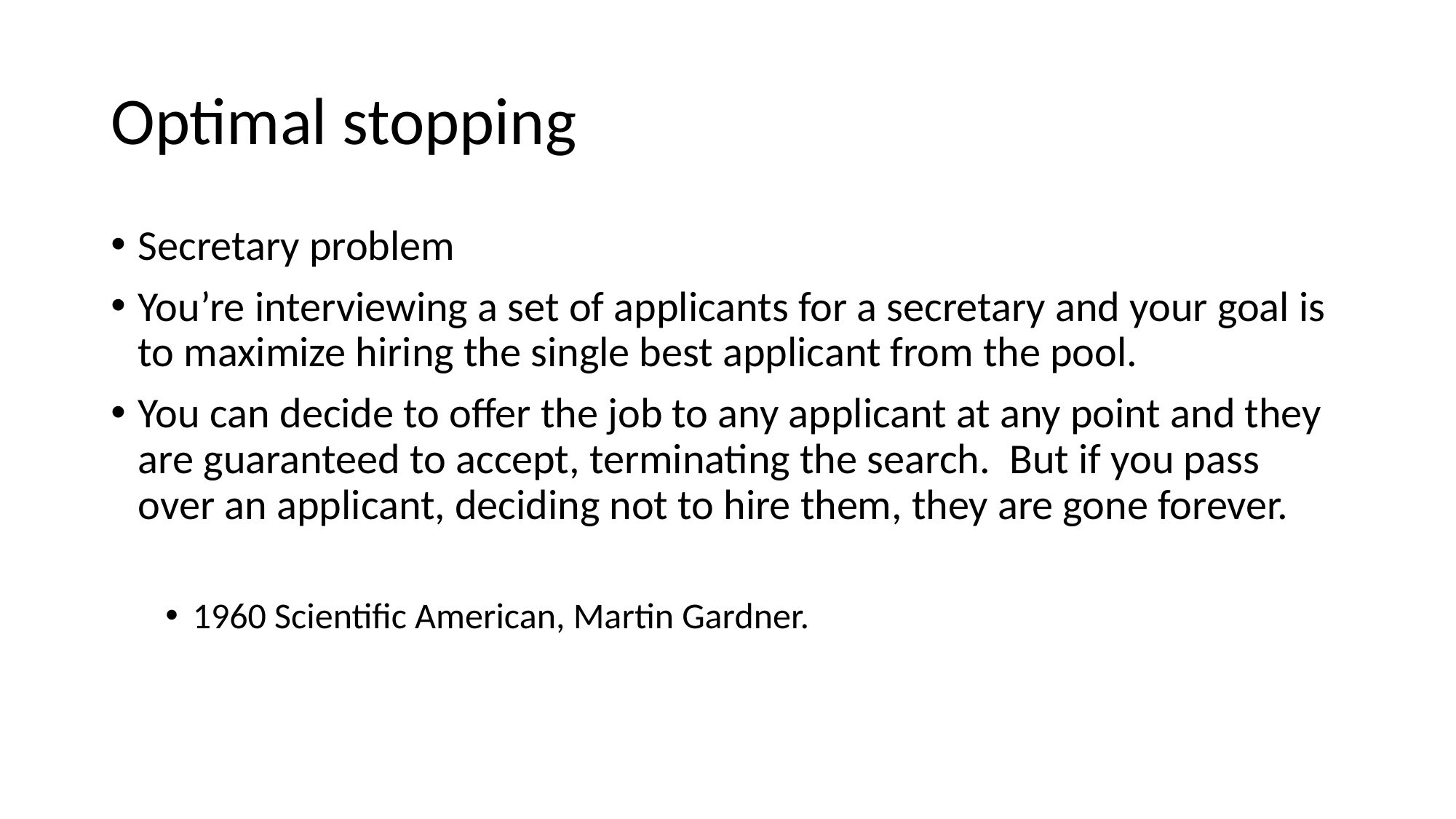

# Optimal stopping
Secretary problem
You’re interviewing a set of applicants for a secretary and your goal is to maximize hiring the single best applicant from the pool.
You can decide to offer the job to any applicant at any point and they are guaranteed to accept, terminating the search.  But if you pass over an applicant, deciding not to hire them, they are gone forever.

1960 Scientific American, Martin Gardner.